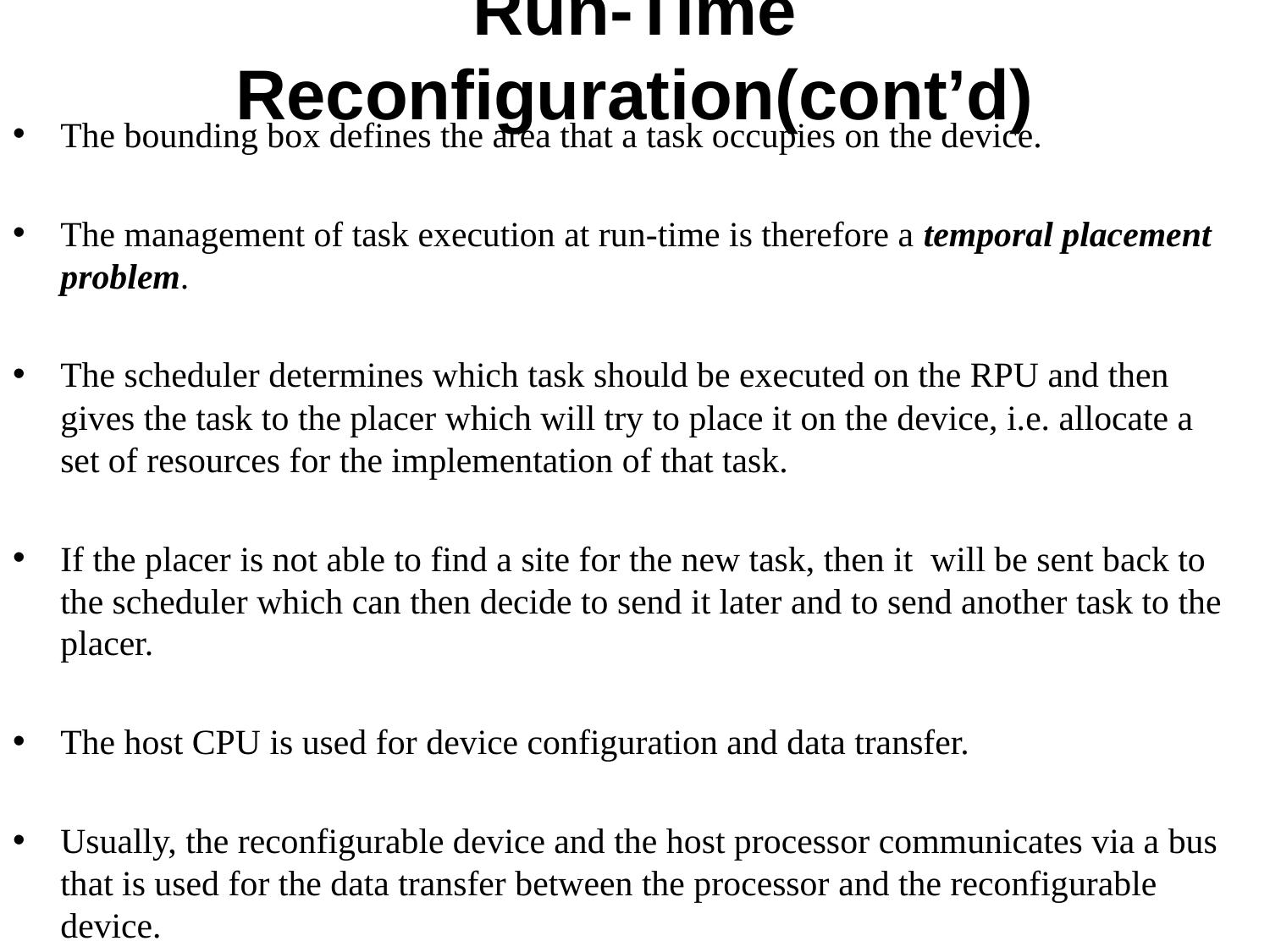

# Run-Time Reconfiguration(cont’d)
The bounding box defines the area that a task occupies on the device.

The management of task execution at run-time is therefore a temporal placement problem.

The scheduler determines which task should be executed on the RPU and then gives the task to the placer which will try to place it on the device, i.e. allocate a set of resources for the implementation of that task.

If the placer is not able to find a site for the new task, then it  will be sent back to the scheduler which can then decide to send it later and to send another task to the placer.

The host CPU is used for device configuration and data transfer.

Usually, the reconfigurable device and the host processor communicates via a bus that is used for the data transfer between the processor and the reconfigurable device.